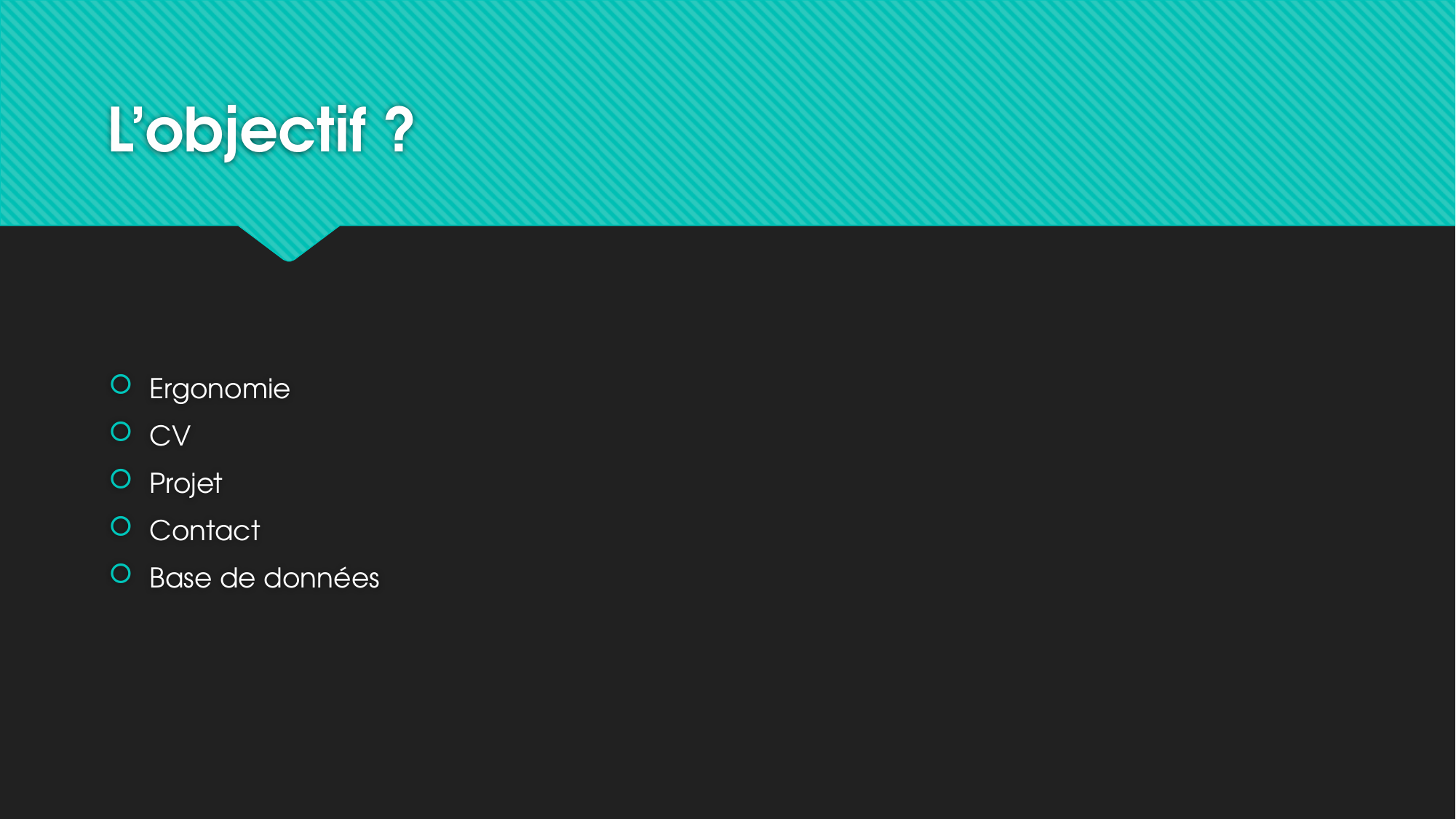

# L’objectif ?
Ergonomie
CV
Projet
Contact
Base de données